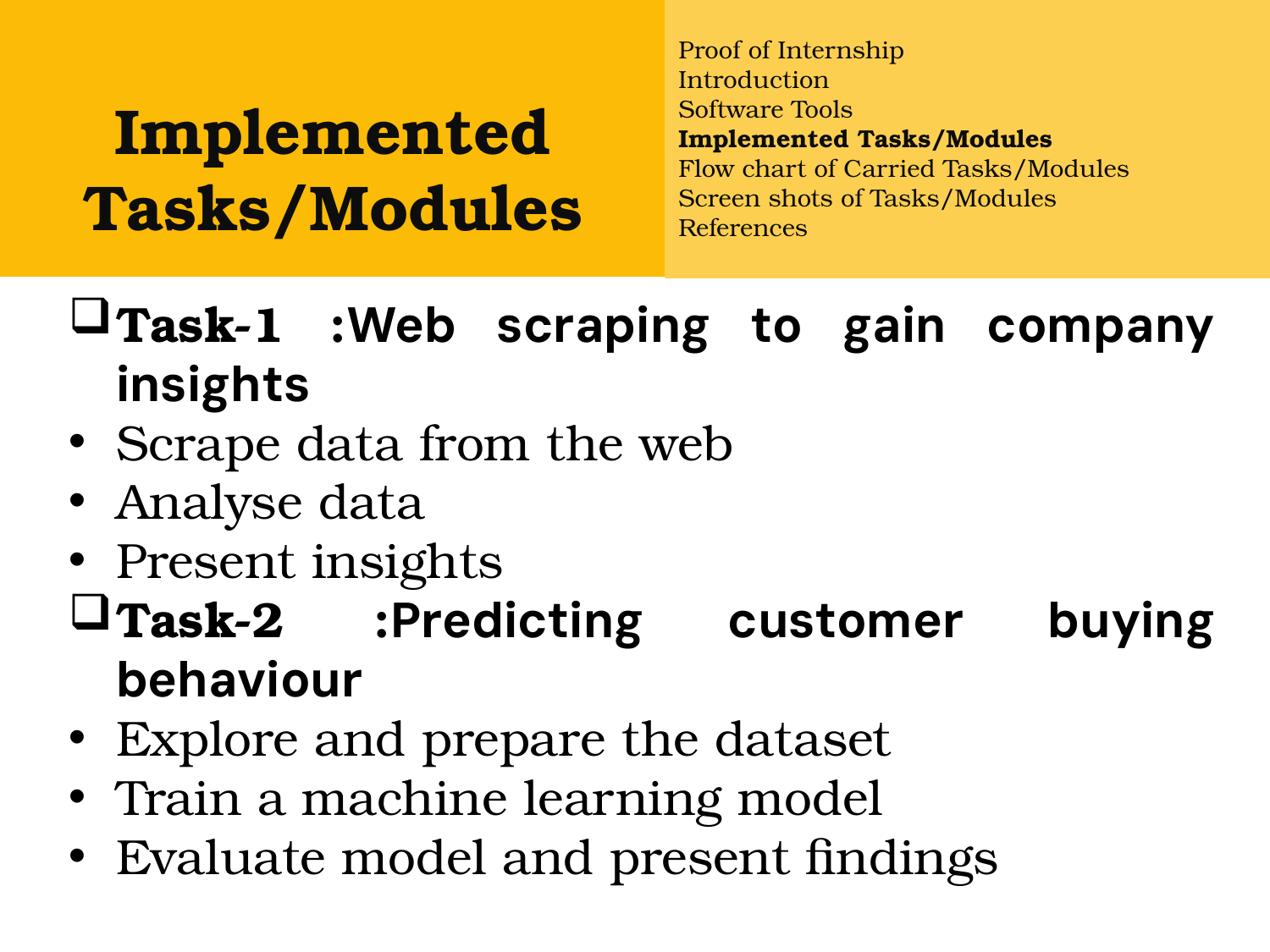

Introduction
Existing System
Proposed System
Software requirements
References
Proof of Internship
Introduction
Software Tools
Implemented Tasks/Modules
Flow chart of Carried Tasks/Modules
Screen shots of Tasks/Modules
References

Implemented Tasks/Modules
Task-1 :Web scraping to gain company insights
Scrape data from the web
Analyse data
Present insights
Task-2 :Predicting customer buying behaviour
Explore and prepare the dataset
Train a machine learning model
Evaluate model and present findings